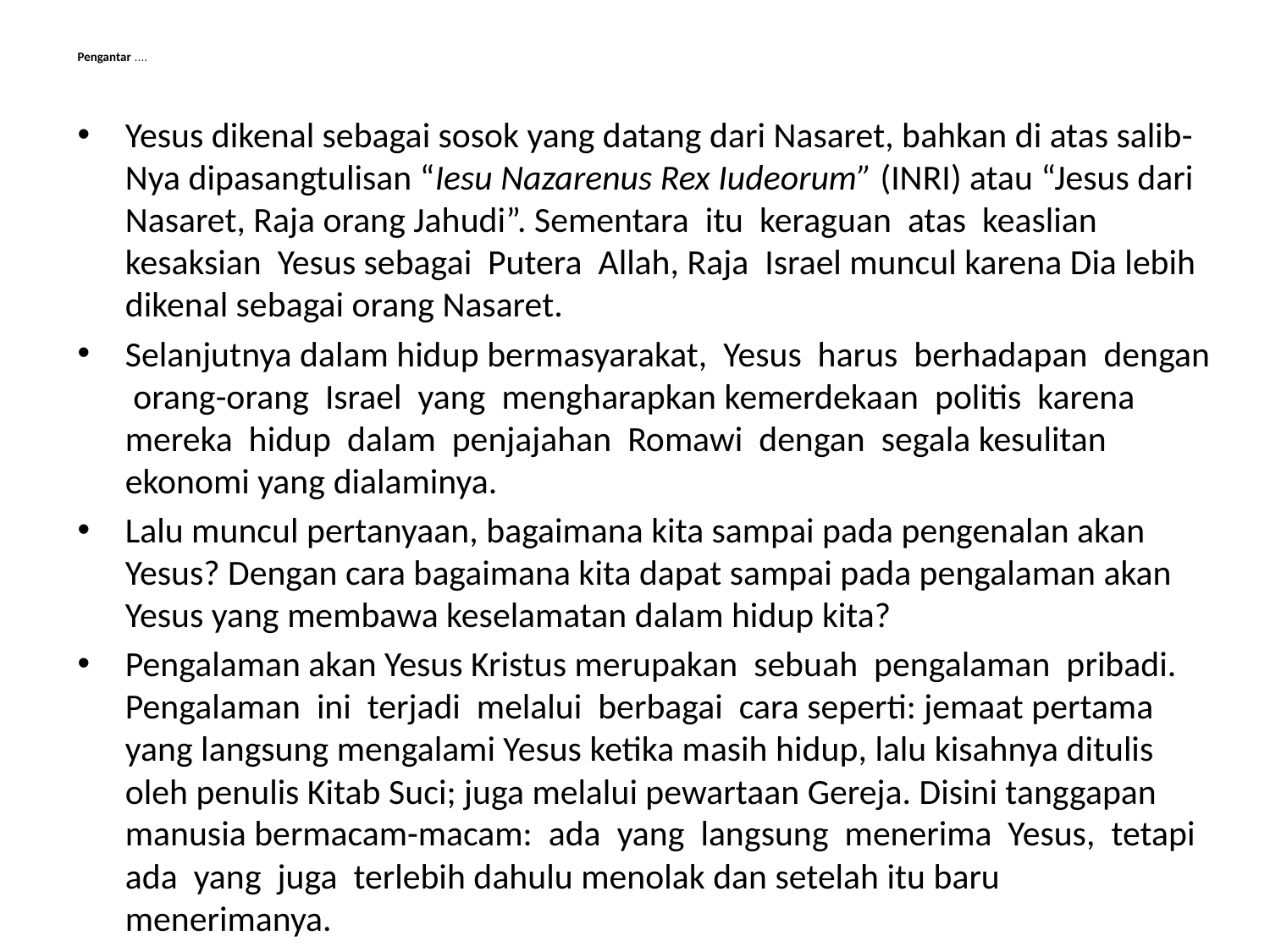

# Pengantar ….
Yesus dikenal sebagai sosok yang datang dari Nasaret, bahkan di atas salib-Nya dipasangtulisan “Iesu Nazarenus Rex Iudeorum” (INRI) atau “Jesus dari Nasaret, Raja orang Jahudi”. Sementara  itu  keraguan  atas  keaslian  kesaksian  Yesus sebagai  Putera  Allah, Raja  Israel muncul karena Dia lebih dikenal sebagai orang Nasaret.
Selanjutnya dalam hidup bermasyarakat,  Yesus  harus  berhadapan  dengan  orang-orang  Israel  yang  mengharapkan kemerdekaan  politis  karena  mereka  hidup  dalam  penjajahan  Romawi  dengan  segala kesulitan ekonomi yang dialaminya.
Lalu muncul pertanyaan, bagaimana kita sampai pada pengenalan akan Yesus? Dengan cara bagaimana kita dapat sampai pada pengalaman akan Yesus yang membawa keselamatan dalam hidup kita?
Pengalaman akan Yesus Kristus merupakan  sebuah  pengalaman  pribadi. Pengalaman  ini  terjadi  melalui  berbagai  cara seperti: jemaat pertama yang langsung mengalami Yesus ketika masih hidup, lalu kisahnya ditulis oleh penulis Kitab Suci; juga melalui pewartaan Gereja. Disini tanggapan manusia bermacam-macam:  ada  yang  langsung  menerima  Yesus,  tetapi  ada  yang  juga  terlebih dahulu menolak dan setelah itu baru menerimanya.